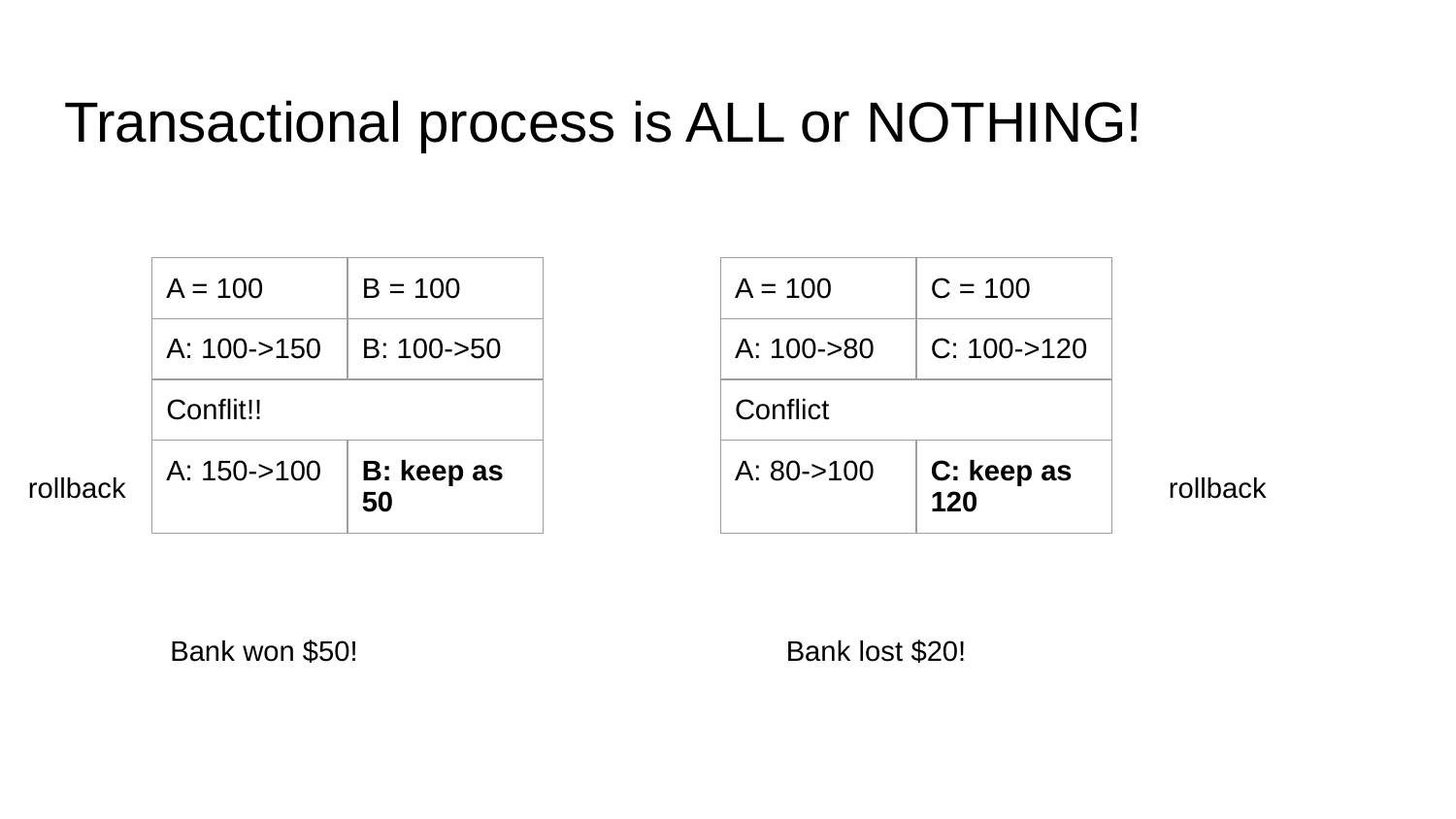

# Transactional process is ALL or NOTHING!
| A = 100 | B = 100 |
| --- | --- |
| A: 100->150 | B: 100->50 |
| Conflit!! |  |
| A: 150->100 | B: keep as 50 |
| A = 100 | C = 100 |
| --- | --- |
| A: 100->80 | C: 100->120 |
| Conflict |  |
| A: 80->100 | C: keep as 120 |
rollback
rollback
Bank won $50!
Bank lost $20!